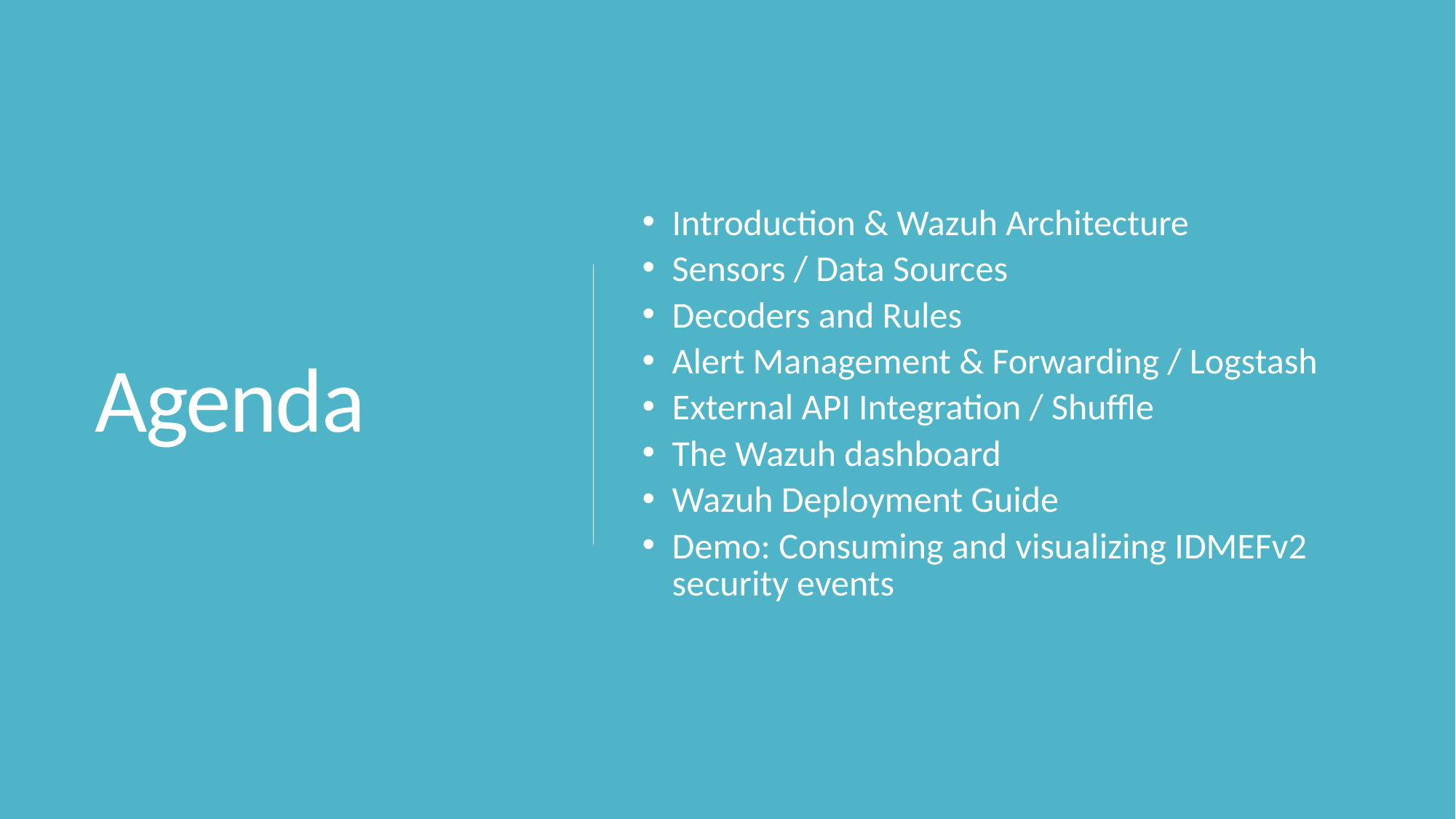

# Agenda
Introduction & Wazuh Architecture
Sensors / Data Sources
Decoders and Rules
Alert Management & Forwarding / Logstash
External API Integration / Shuffle
The Wazuh dashboard
Wazuh Deployment Guide
Demo: Consuming and visualizing IDMEFv2 security events